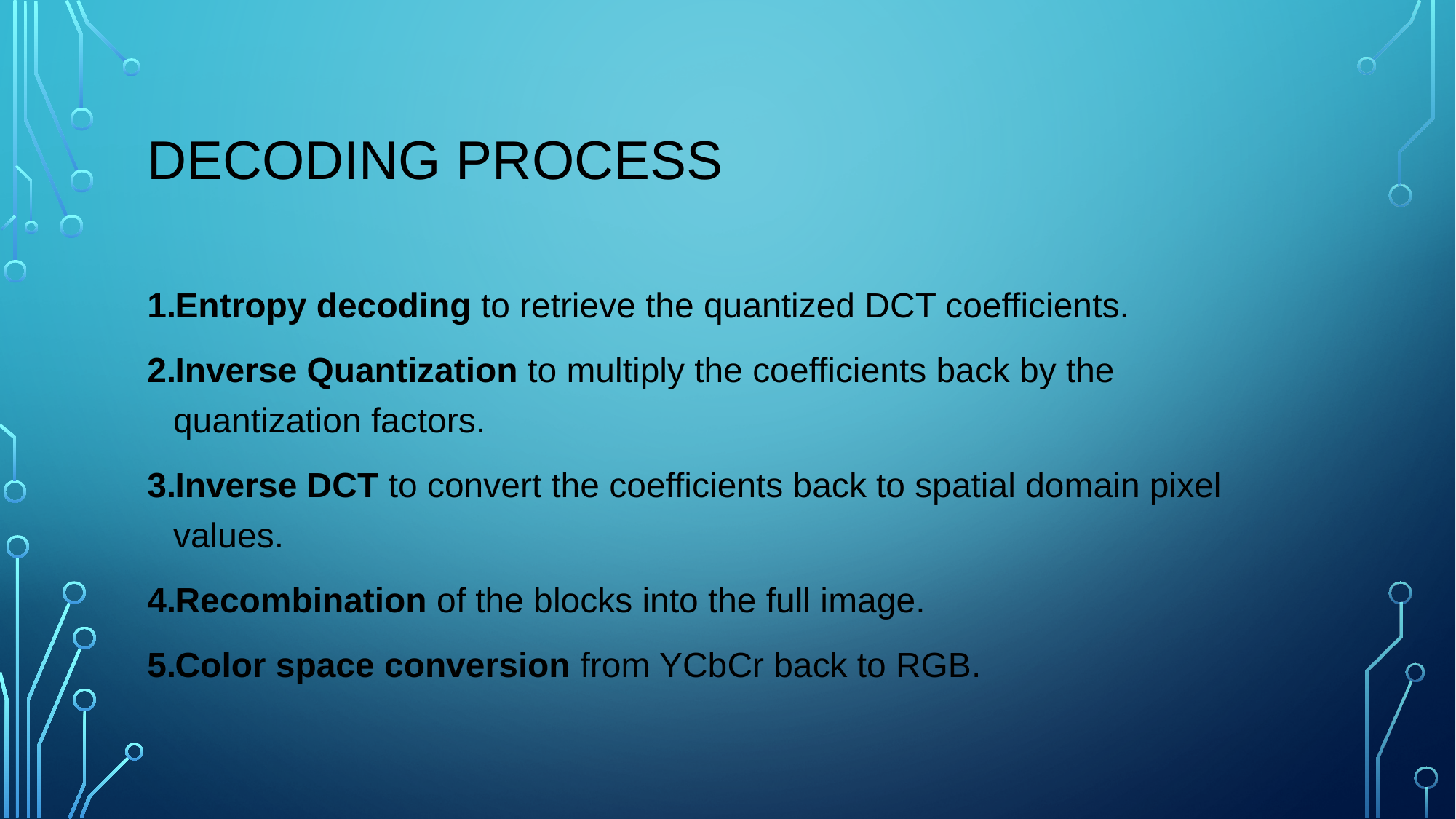

# DECODING PROCESS
Entropy decoding to retrieve the quantized DCT coefficients.
Inverse Quantization to multiply the coefficients back by the quantization factors.
Inverse DCT to convert the coefficients back to spatial domain pixel values.
Recombination of the blocks into the full image.
Color space conversion from YCbCr back to RGB.